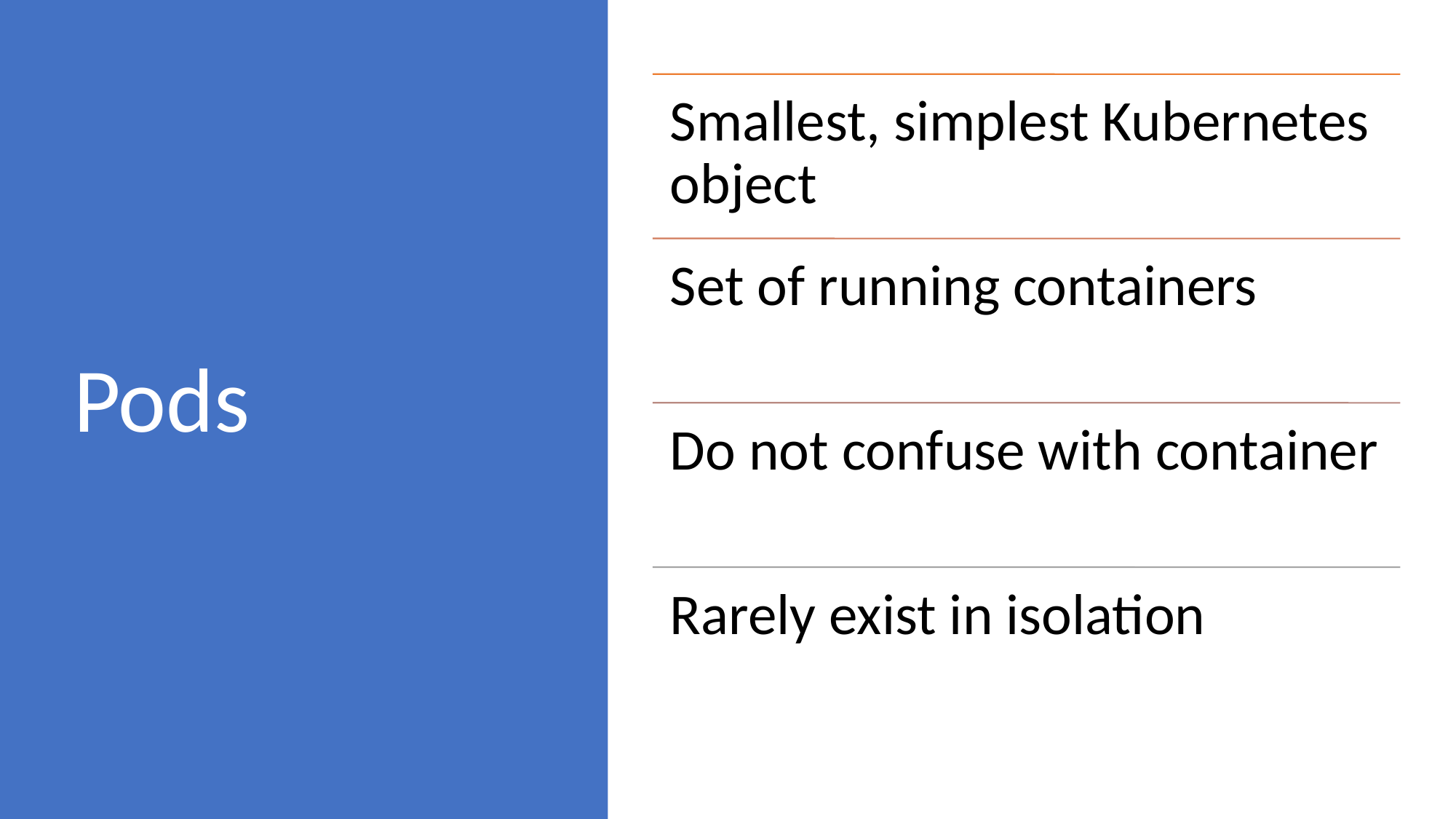

# Pods
Smallest, simplest Kubernetes object
Set of running containers
Do not confuse with container
Rarely exist in isolation